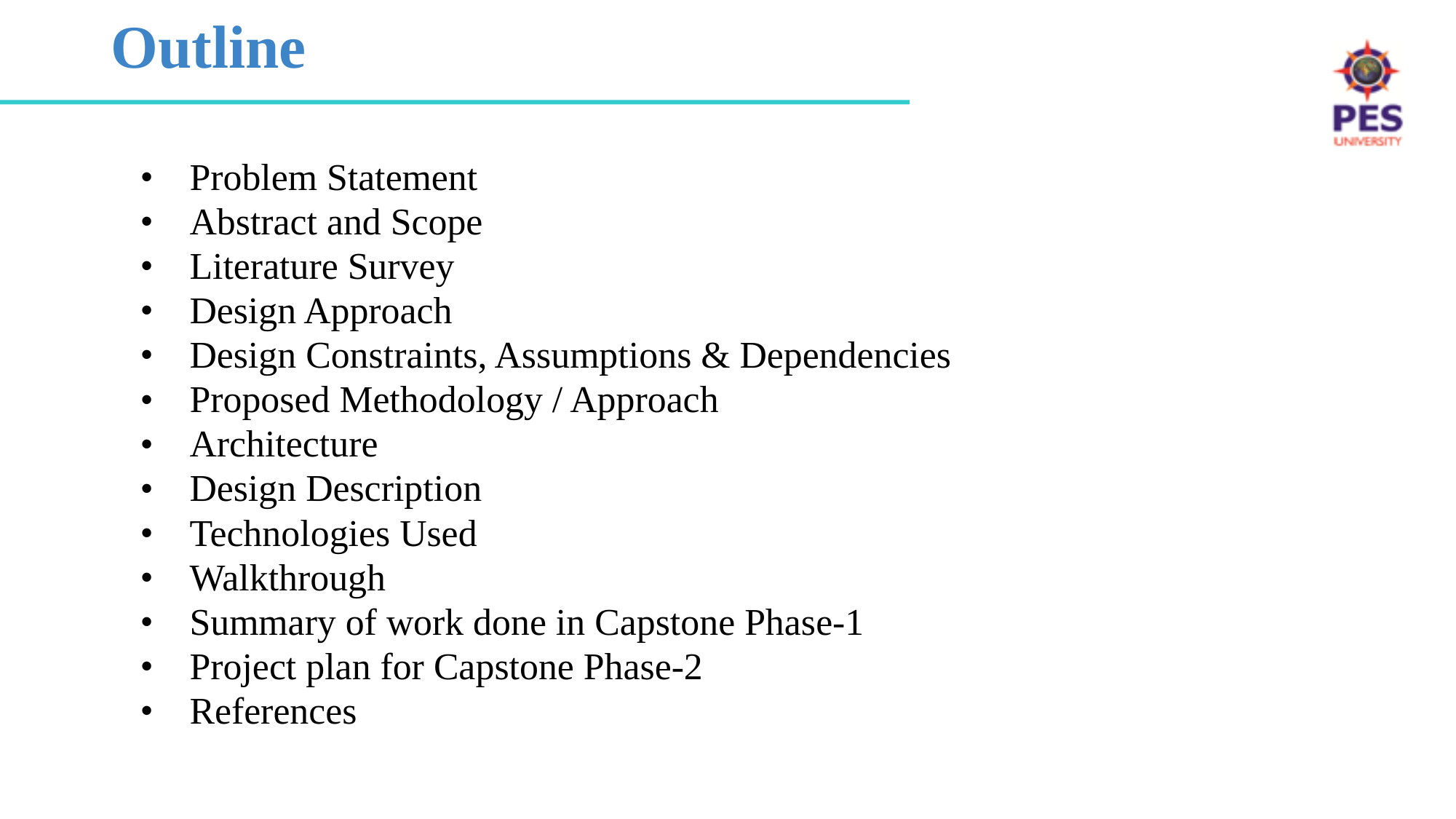

# Outline
Problem Statement
Abstract and Scope
Literature Survey
Design Approach
Design Constraints, Assumptions & Dependencies
Proposed Methodology / Approach
Architecture
Design Description
Technologies Used
Walkthrough
Summary of work done in Capstone Phase-1
Project plan for Capstone Phase-2
References